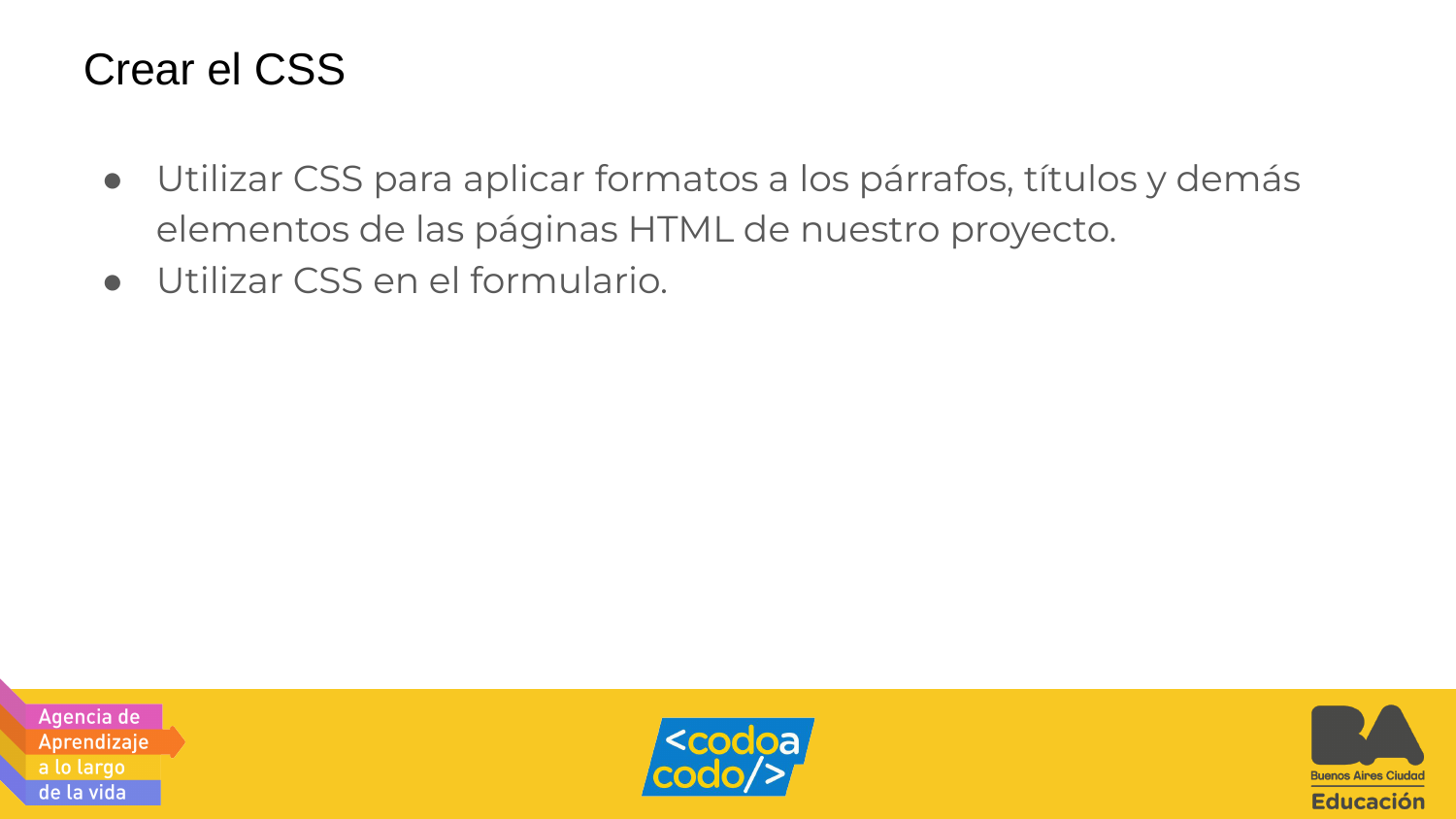

# Crear el CSS
Utilizar CSS para aplicar formatos a los párrafos, títulos y demás elementos de las páginas HTML de nuestro proyecto.
Utilizar CSS en el formulario.